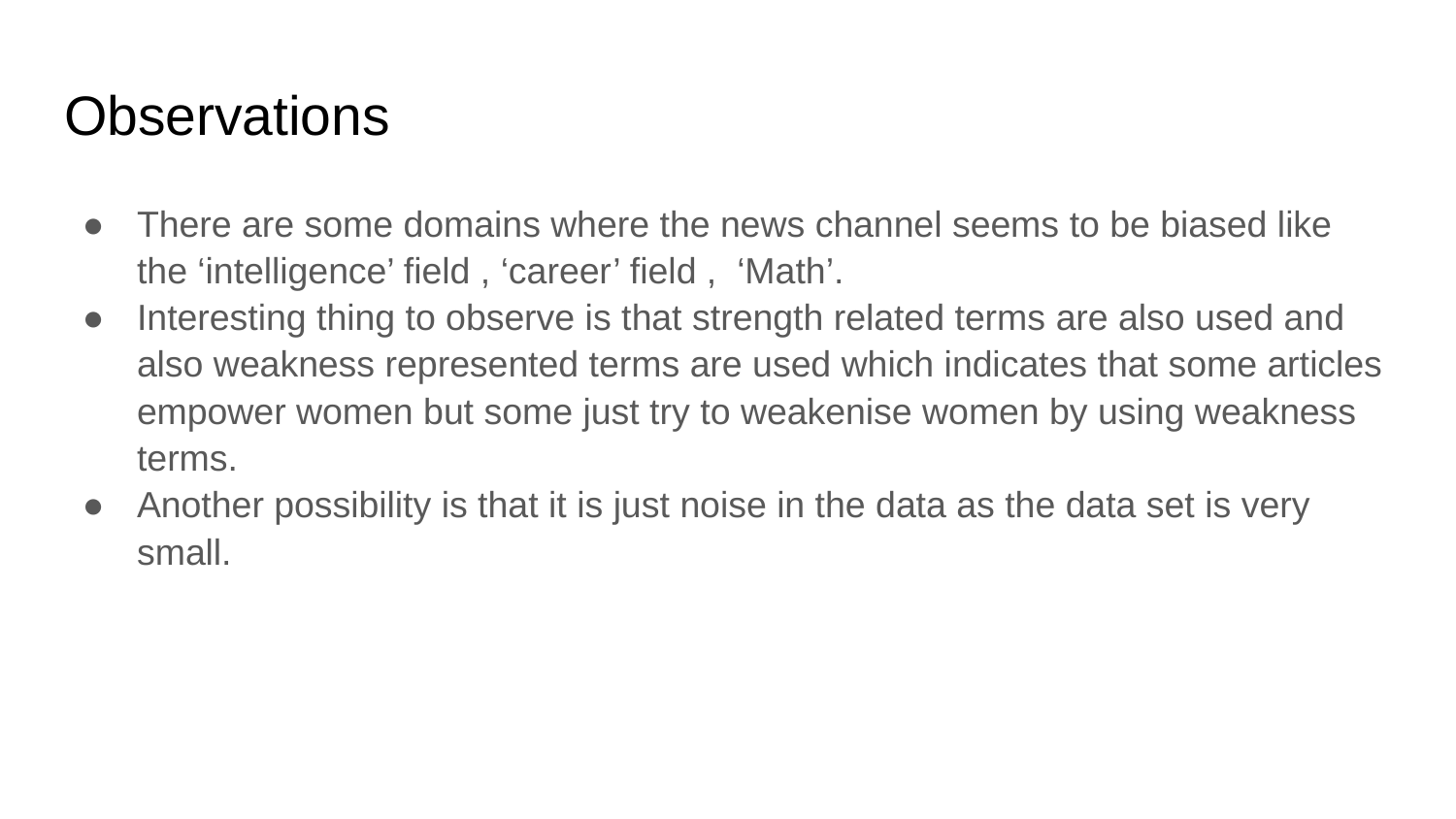

# Observations
There are some domains where the news channel seems to be biased like the ‘intelligence’ field , ‘career’ field ,  ‘Math’.
Interesting thing to observe is that strength related terms are also used and also weakness represented terms are used which indicates that some articles empower women but some just try to weakenise women by using weakness terms.
Another possibility is that it is just noise in the data as the data set is very small.